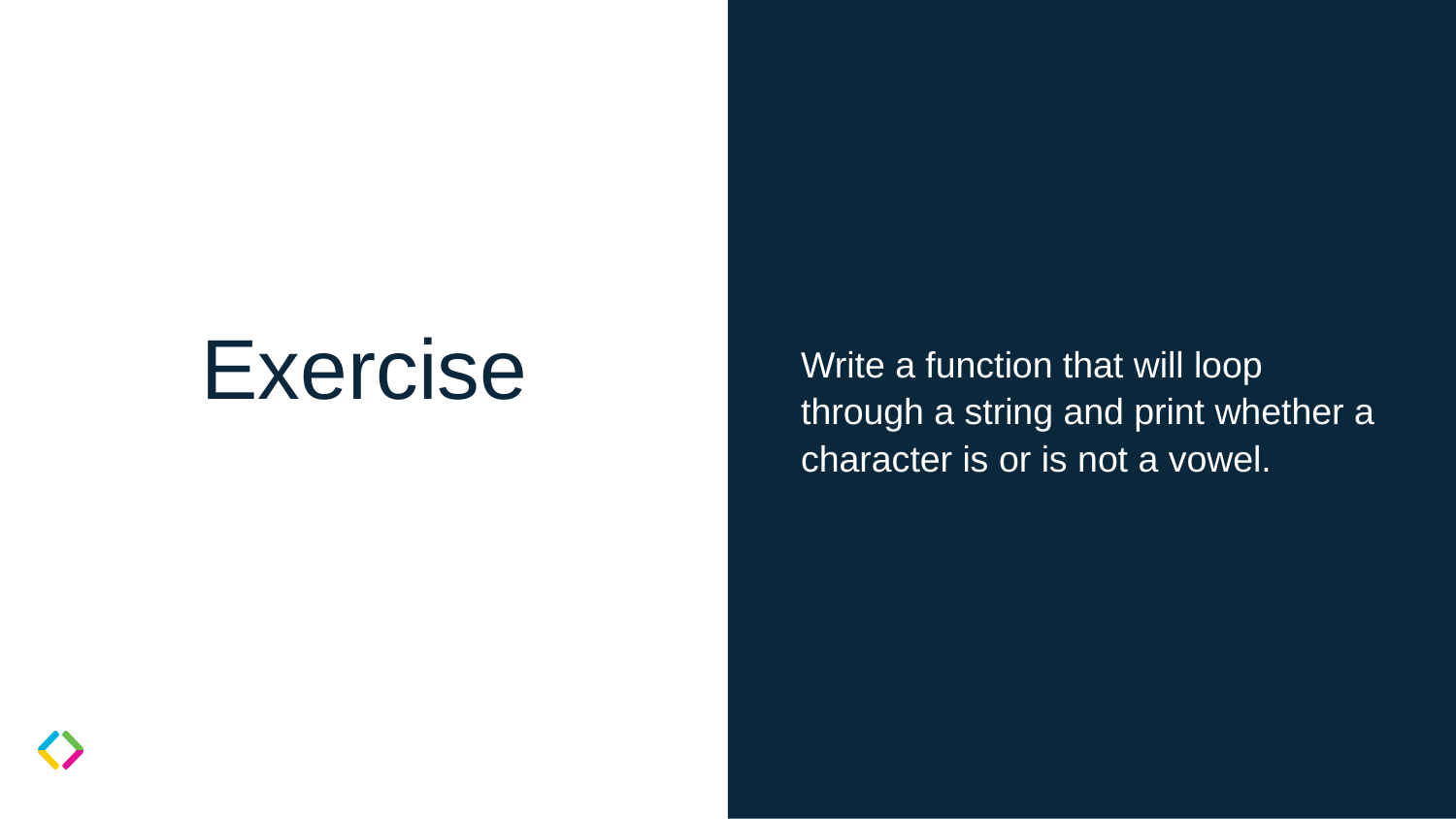

Write a function that will loop through a string and print whether a character is or is not a vowel.
# Exercise